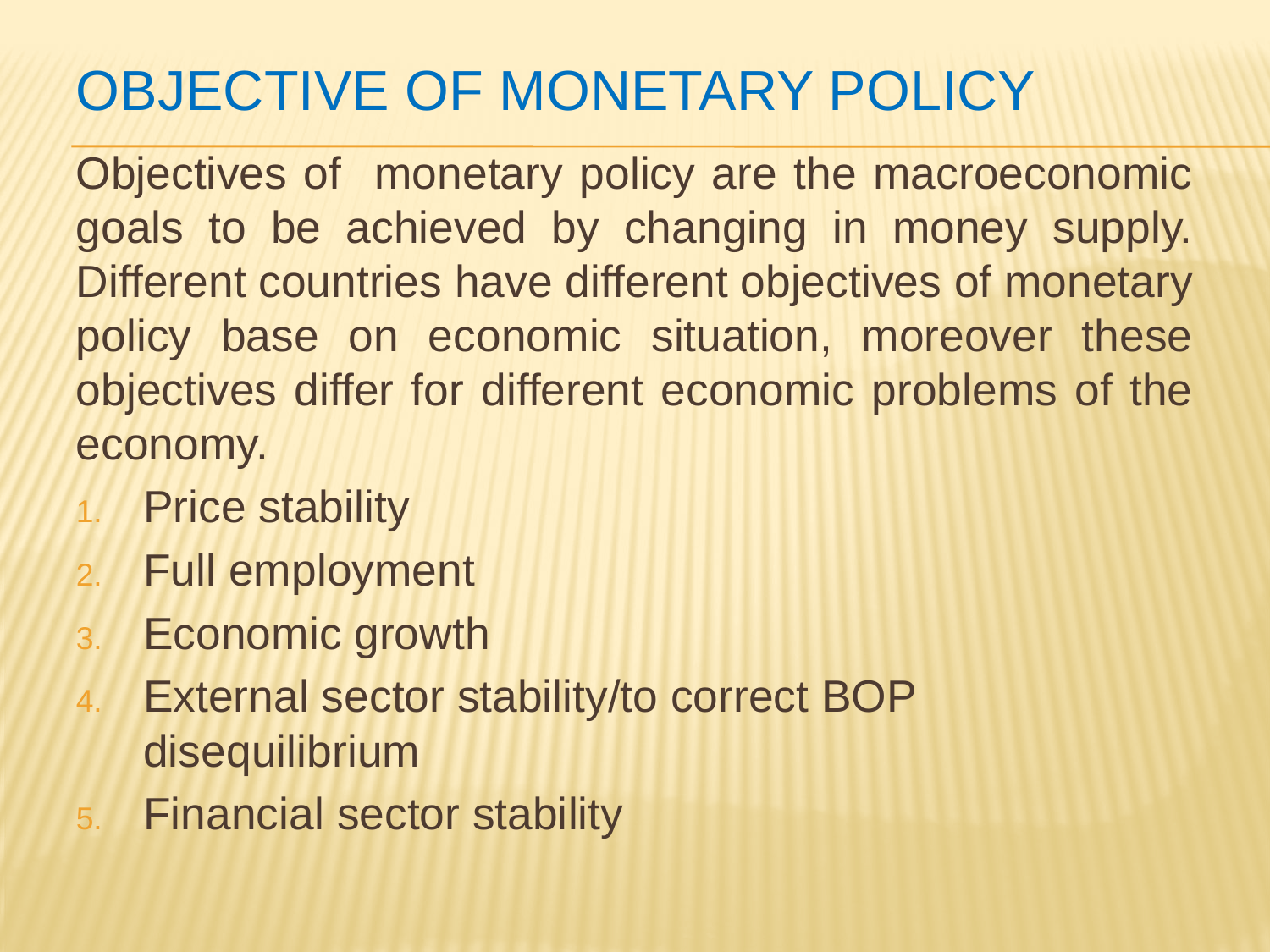

# Objective Of Monetary Policy
Objectives of  monetary policy are the macroeconomic goals to be achieved by changing in money supply. Different countries have different objectives of monetary policy base on economic situation, moreover these objectives differ for different economic problems of the economy.
Price stability
Full employment
Economic growth
External sector stability/to correct BOP disequilibrium
Financial sector stability